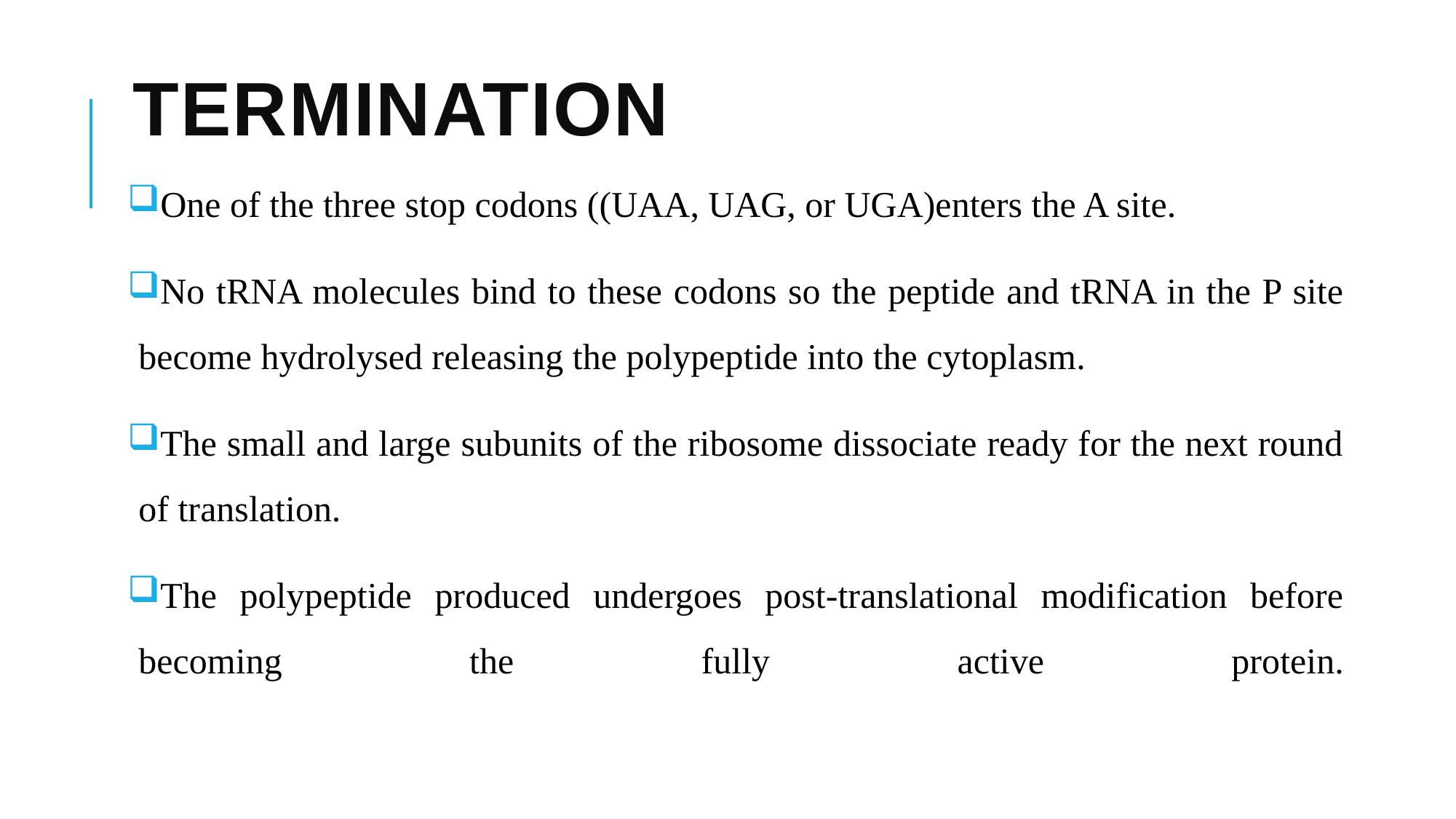

# Termination

One of the three stop codons ((UAA, UAG, or UGA)enters the A site.
No tRNA molecules bind to these codons so the peptide and tRNA in the P site become hydrolysed releasing the polypeptide into the cytoplasm.
The small and large subunits of the ribosome dissociate ready for the next round of translation.
The polypeptide produced undergoes post-translational modification before becoming the fully active protein.